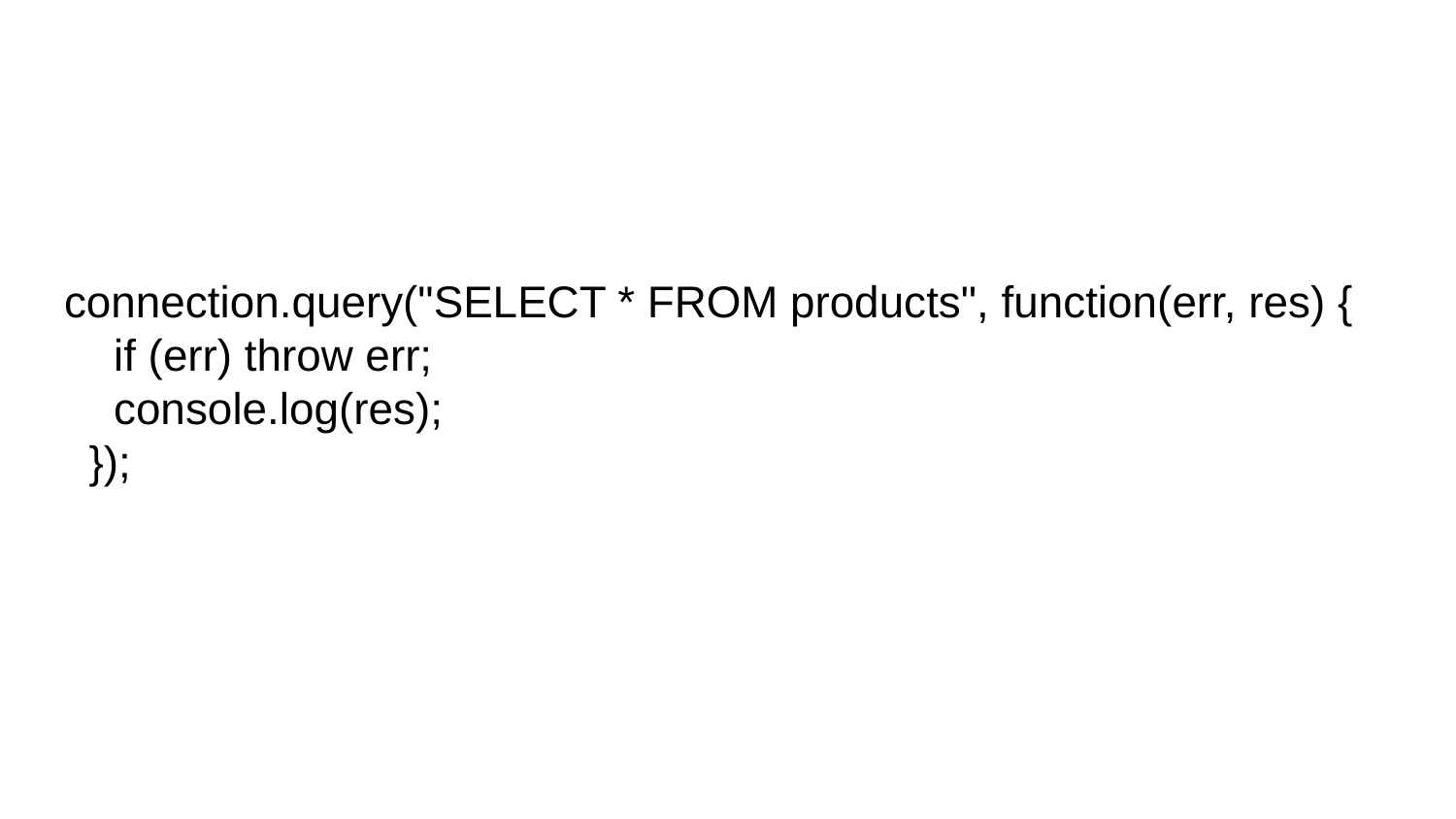

# connection.query("SELECT * FROM products", function(err, res) {
    if (err) throw err;
    console.log(res);
  });